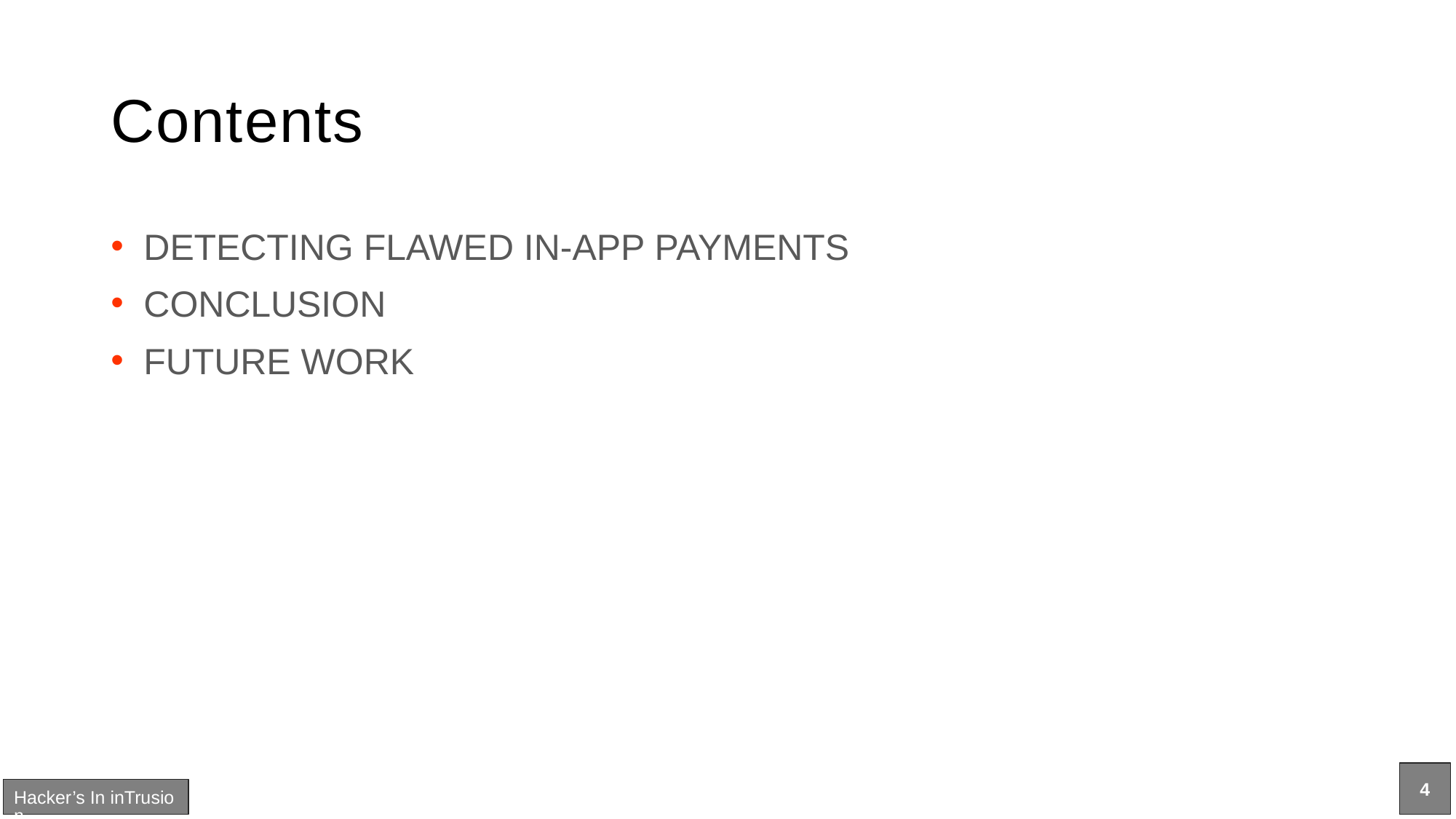

# Contents
DETECTING FLAWED IN-APP PAYMENTS
CONCLUSION
FUTURE WORK

4
Hacker’s In inTrusion